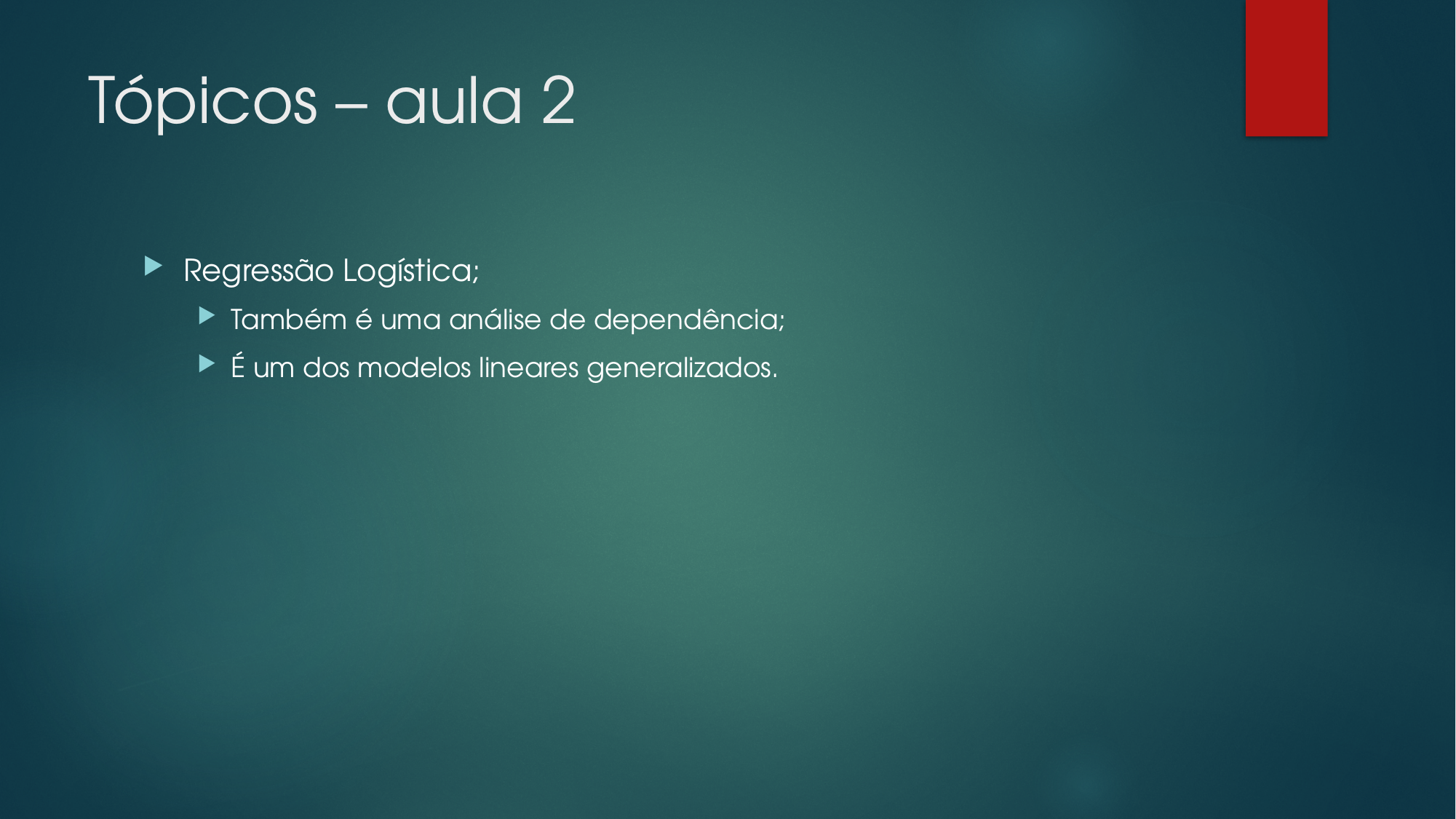

# Tópicos – aula 2
Regressão Logística;
Também é uma análise de dependência;
É um dos modelos lineares generalizados.